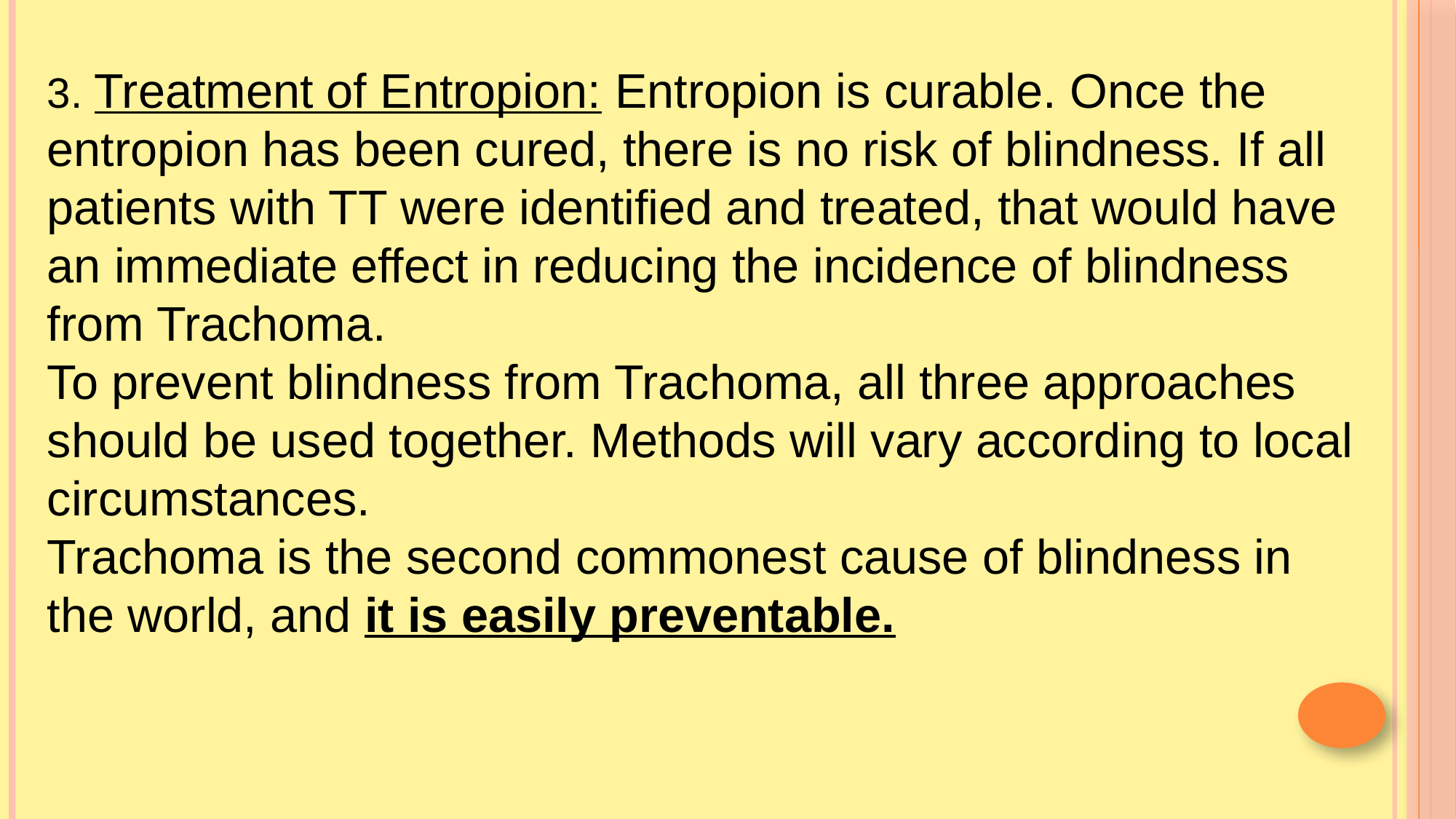

3. Treatment of Entropion: Entropion is curable. Once the entropion has been cured, there is no risk of blindness. If all patients with TT were identified and treated, that would have an immediate effect in reducing the incidence of blindness  from Trachoma.
To prevent blindness from Trachoma, all three approaches should be used together. Methods will vary according to local circumstances.
Trachoma is the second commonest cause of blindness in the world, and it is easily preventable.